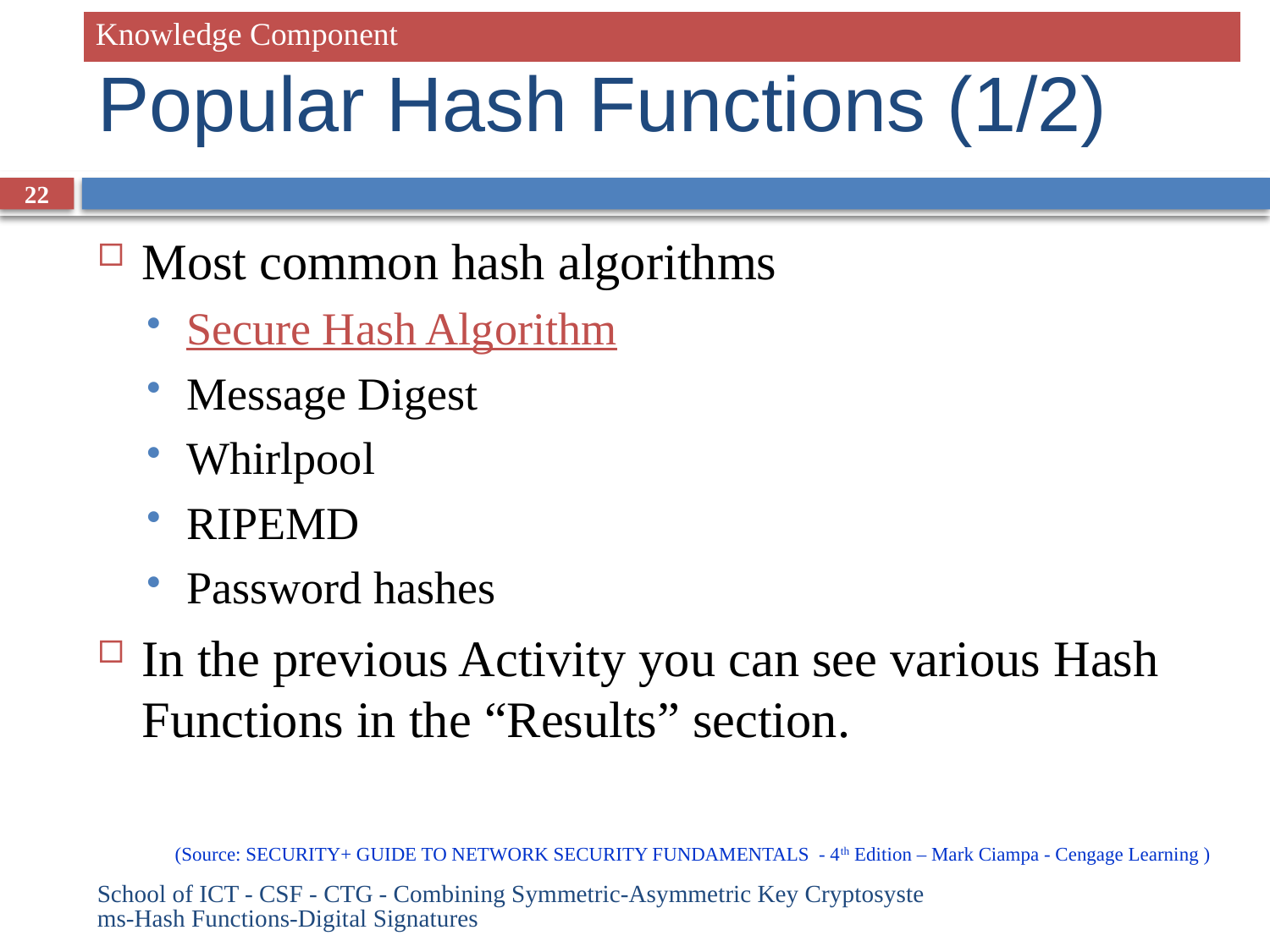

| Knowledge Component |
| --- |
# Popular Hash Functions (1/2)
22
Most common hash algorithms
Secure Hash Algorithm
Message Digest
Whirlpool
RIPEMD
Password hashes
In the previous Activity you can see various Hash Functions in the “Results” section.

(Source: SECURITY+ GUIDE TO NETWORK SECURITY FUNDAMENTALS  - 4th Edition – Mark Ciampa - Cengage Learning )
School of ICT - CSF - CTG - Combining Symmetric-Asymmetric Key Cryptosystems-Hash Functions-Digital Signatures